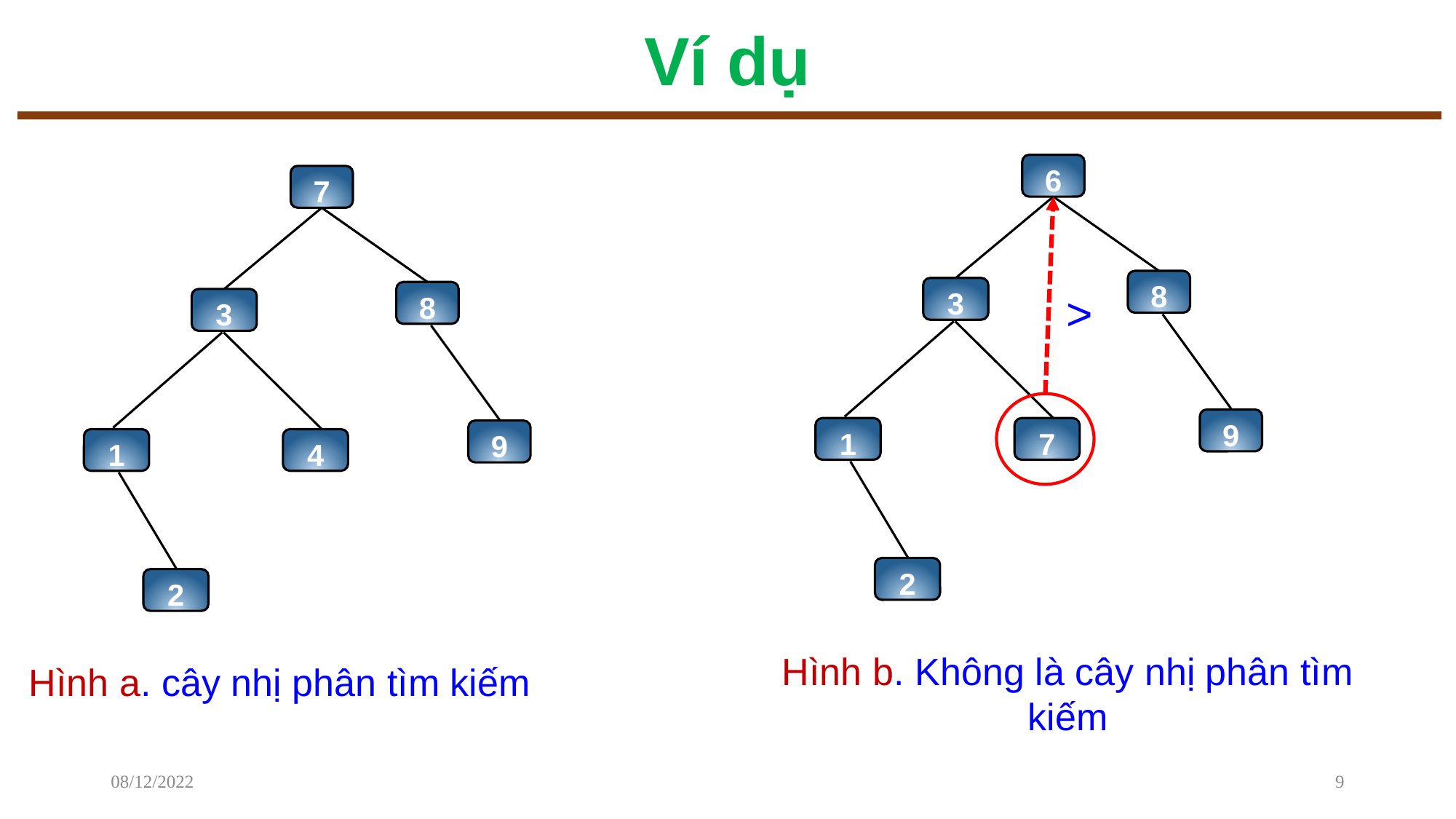

# Ví dụ
6
7
8
3
>
8
3

9
1
7
9
1
4

2
2
Hình b. Không là cây nhị phân tìm kiếm
Hình a. cây nhị phân tìm kiếm
08/12/2022
9